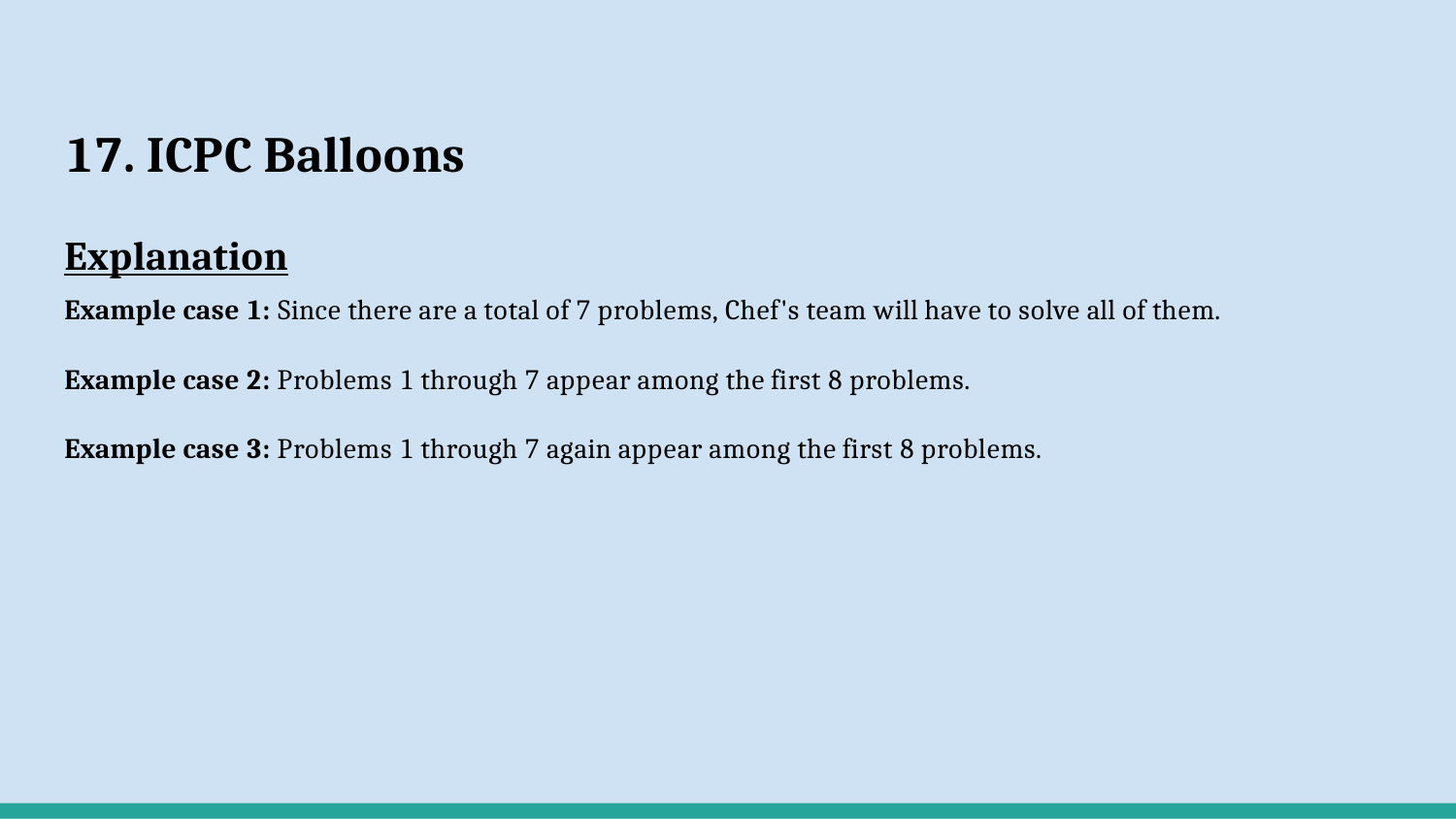

# 17. ICPC Balloons

Explanation
Example case 1: Since there are a total of 7 problems, Chef's team will have to solve all of them.
Example case 2: Problems 1 through 7 appear among the first 8 problems.
Example case 3: Problems 1 through 7 again appear among the first 8 problems.